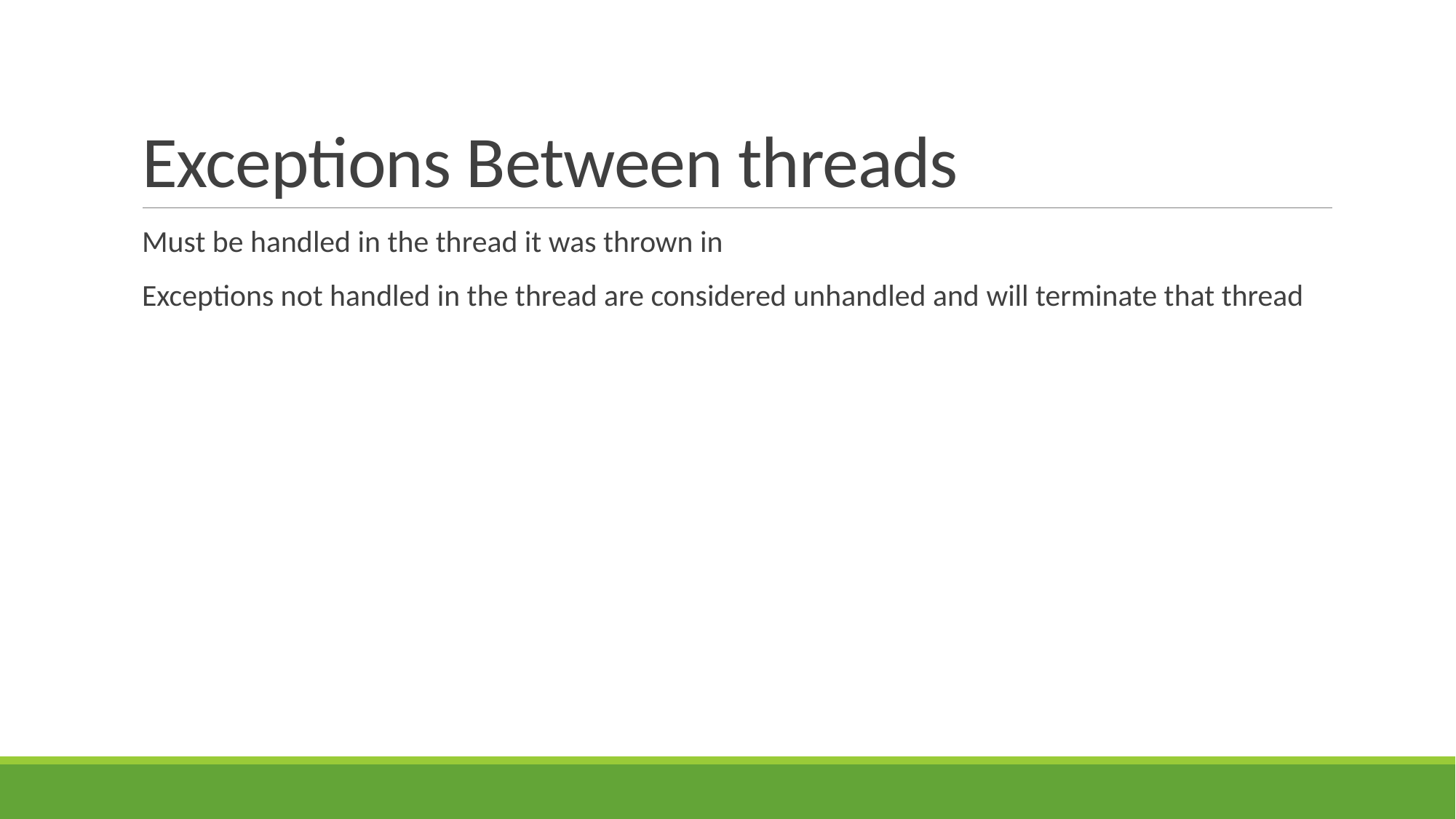

# Exceptions Between threads
Must be handled in the thread it was thrown in
Exceptions not handled in the thread are considered unhandled and will terminate that thread